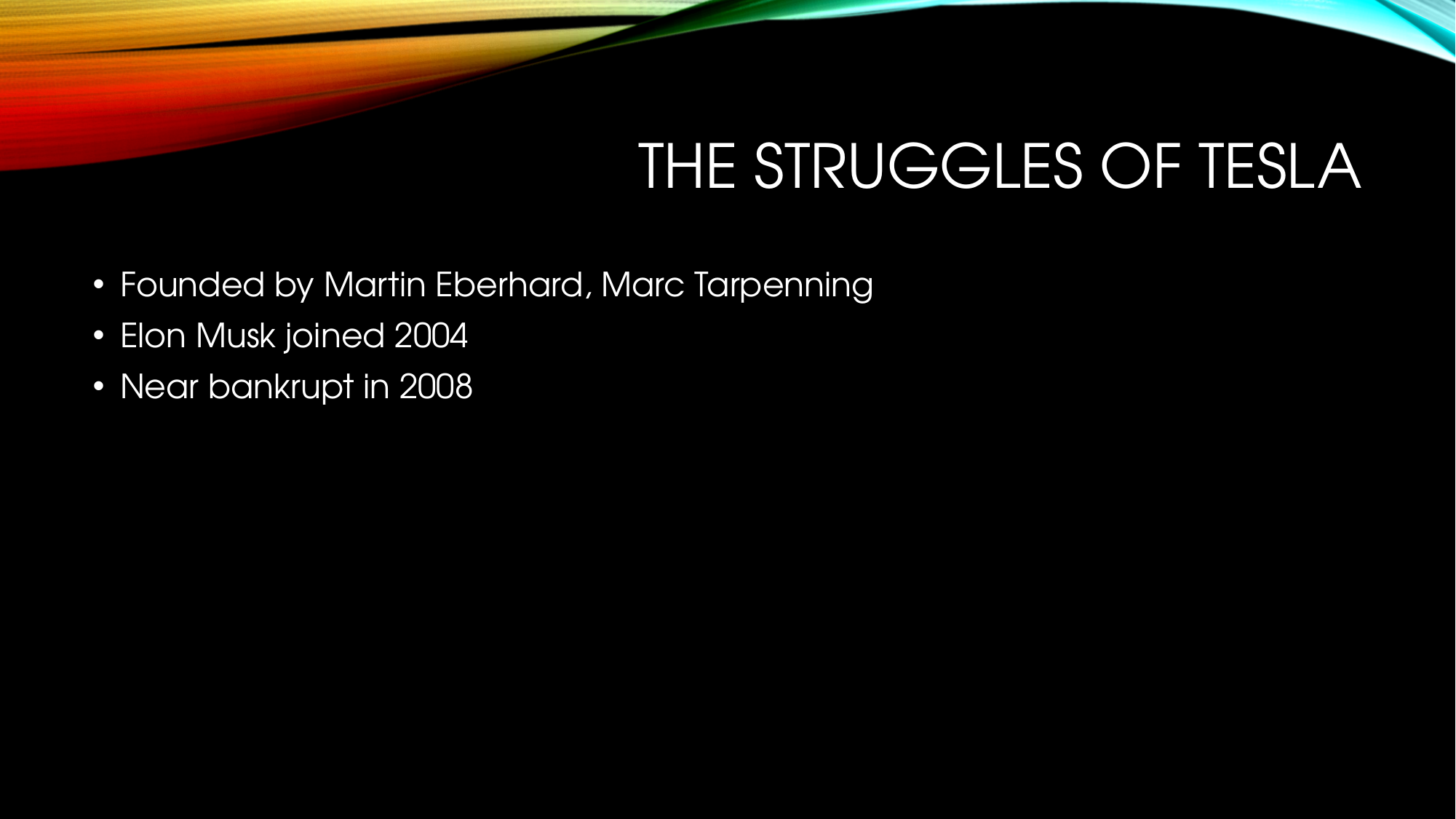

# The Struggles of Tesla
Founded by Martin Eberhard, Marc Tarpenning
Elon Musk joined 2004
Near bankrupt in 2008